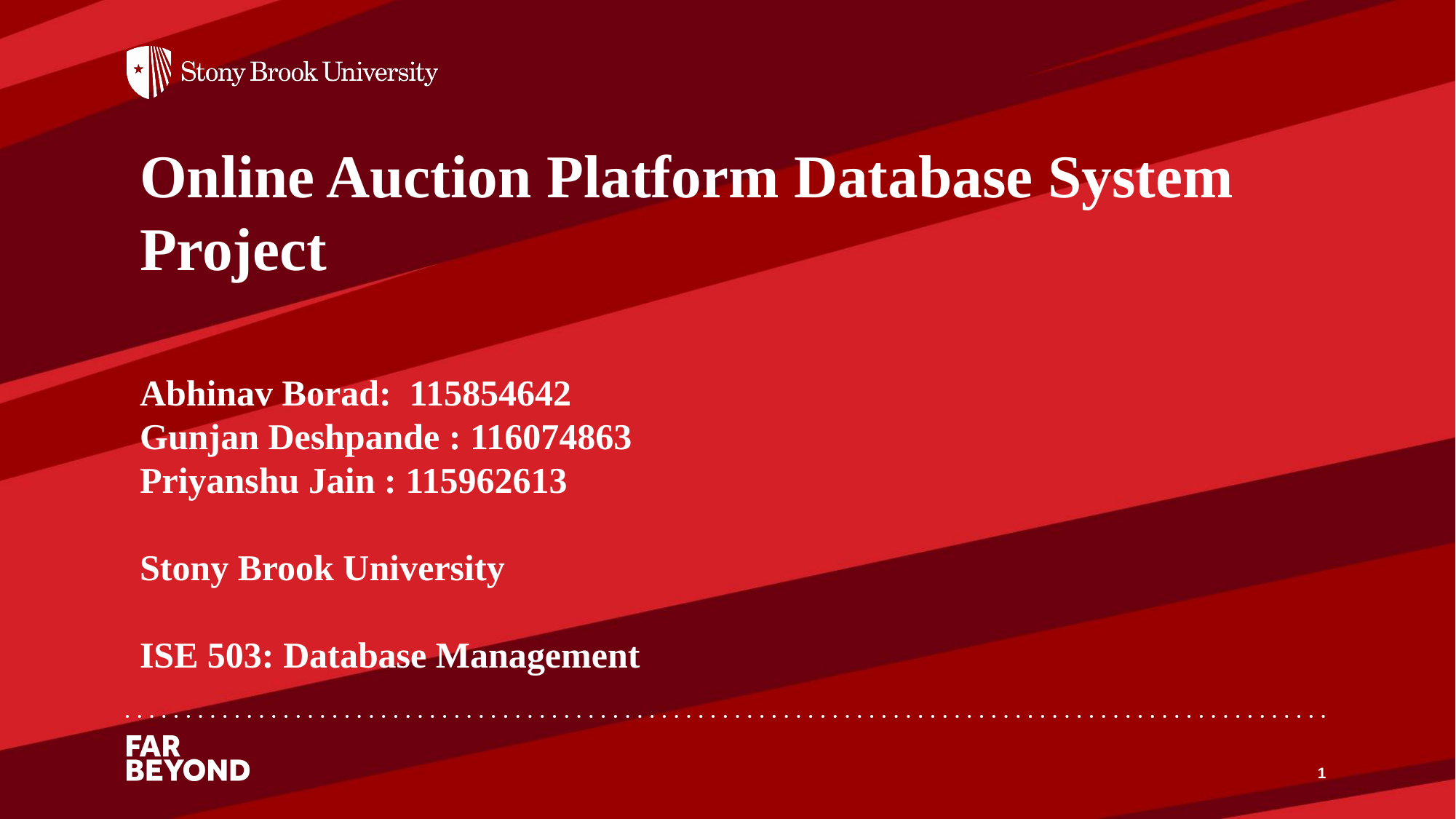

Online Auction Platform Database System Project

Abhinav Borad:  115854642
Gunjan Deshpande : 116074863
Priyanshu Jain : 115962613
Stony Brook University
ISE 503: Database Management

1